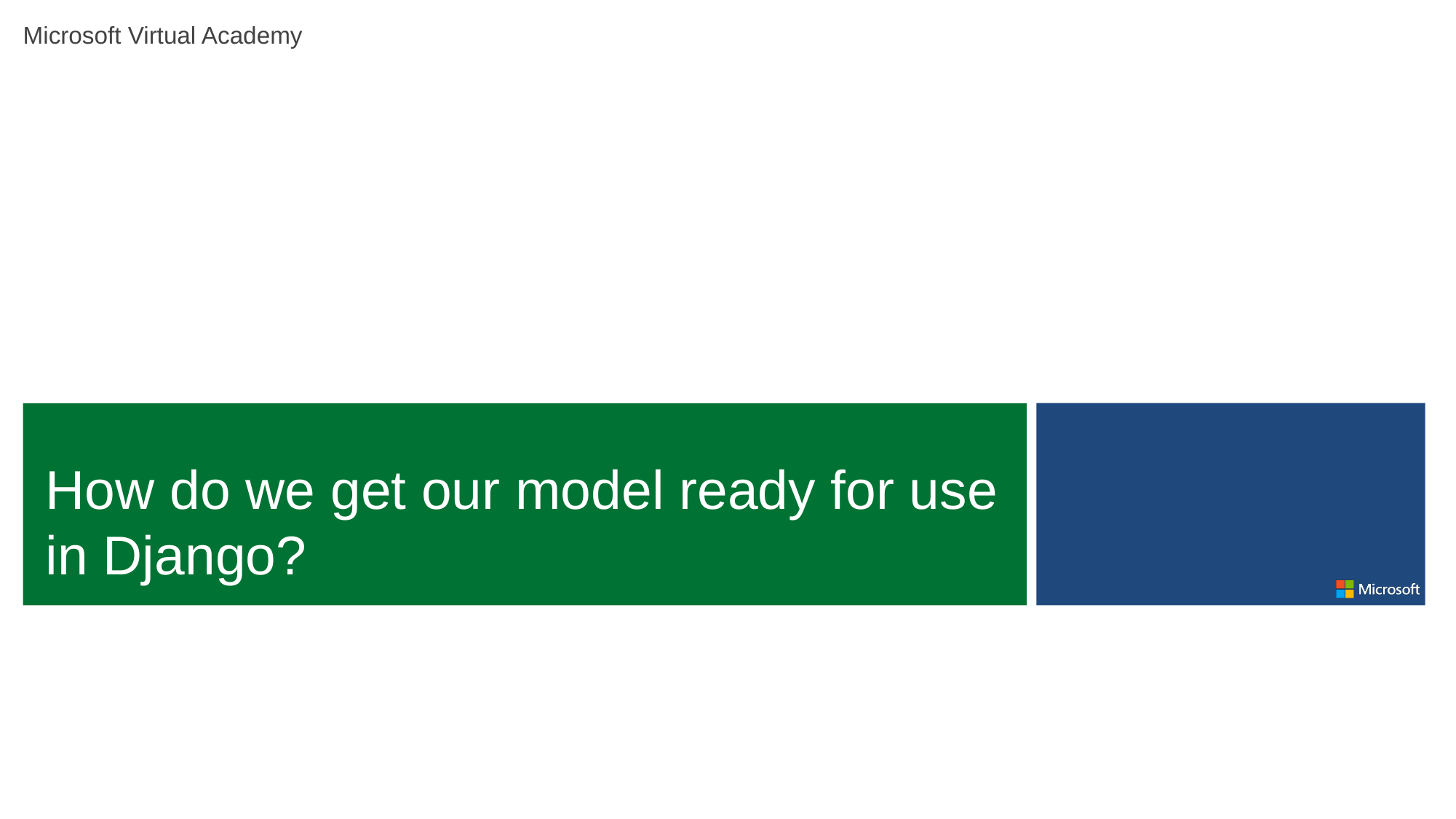

How do we get our model ready for use in Django?